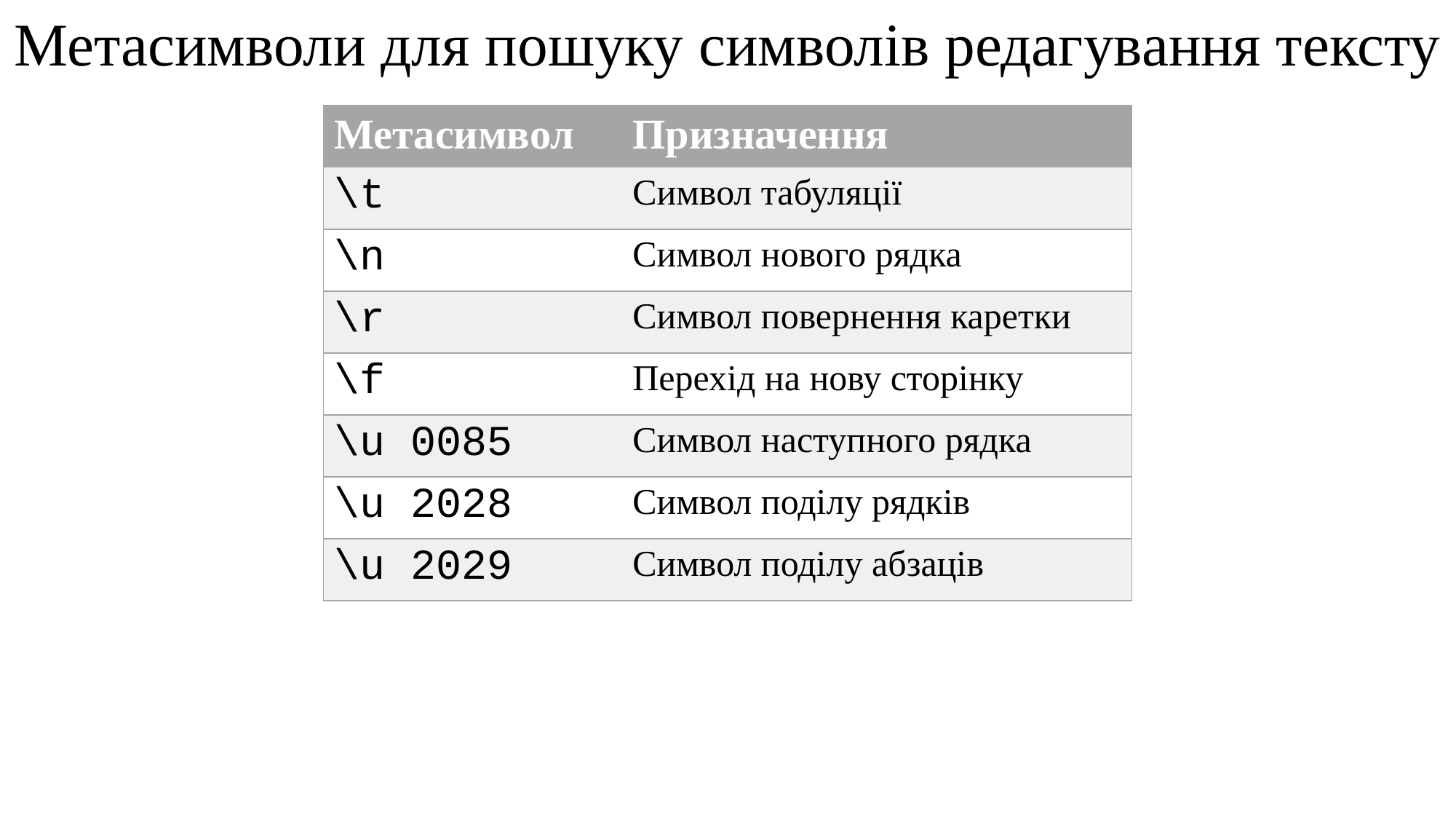

Метасимволи для пошуку символів редагування тексту
| Метасимвол | Призначення |
| --- | --- |
| \t | Символ табуляції |
| \n | Символ нового рядка |
| \r | Символ повернення каретки |
| \f | Перехід на нову сторінку |
| \u 0085 | Символ наступного рядка |
| \u 2028 | Символ поділу рядків |
| \u 2029 | Символ поділу абзаців |